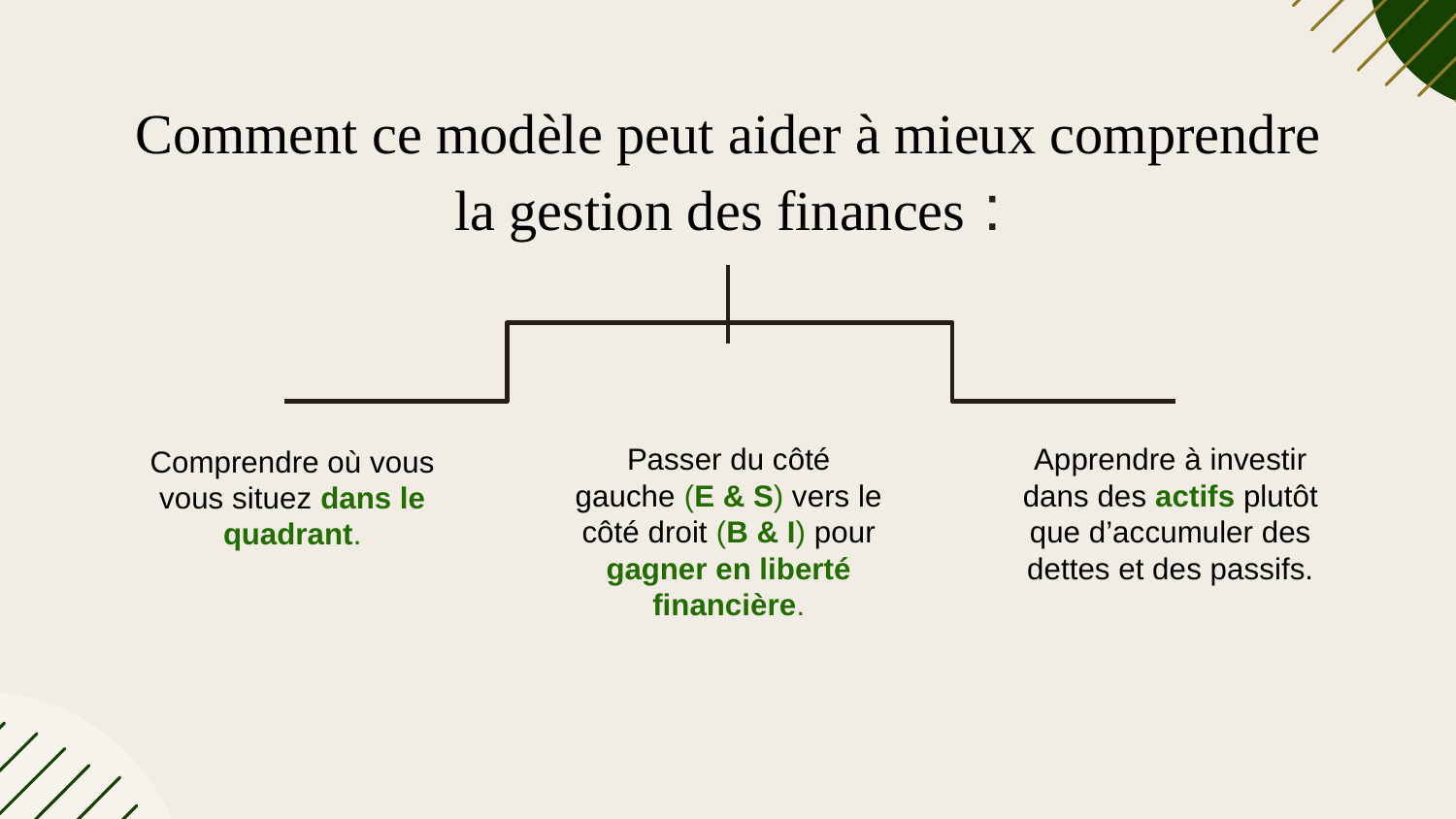

# Comment ce modèle peut aider à mieux comprendre la gestion des finances :

Comprendre où vous vous situez dans le quadrant.

Passer du côté gauche (E & S) vers le côté droit (B & I) pour gagner en liberté financière.

Apprendre à investir dans des actifs plutôt que d’accumuler des dettes et des passifs.